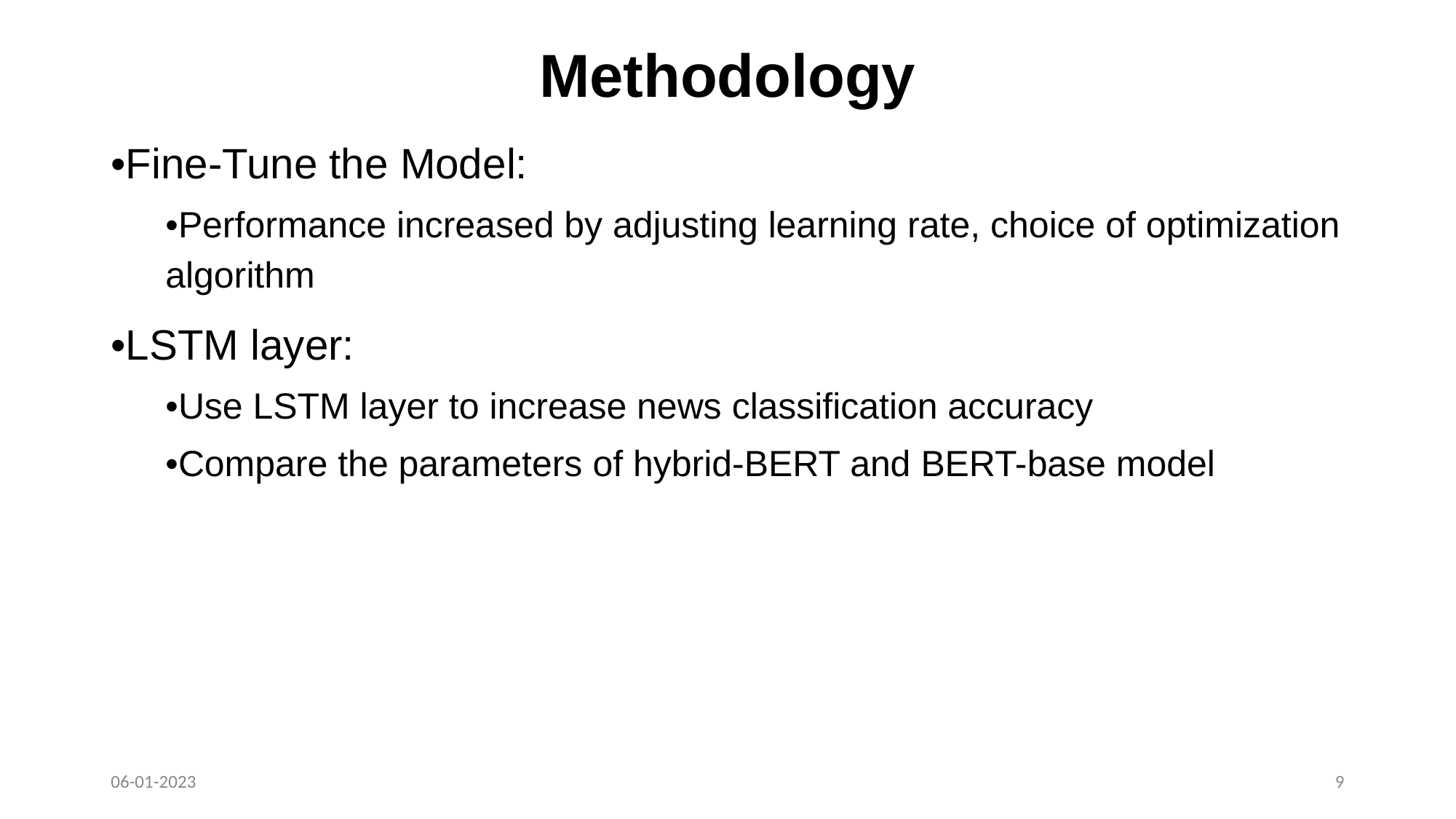

# Methodology
•Fine-Tune the Model:
•Performance increased by adjusting learning rate, choice of optimization algorithm
•LSTM layer:
•Use LSTM layer to increase news classification accuracy
•Compare the parameters of hybrid-BERT and BERT-base model

06-01-2023
9